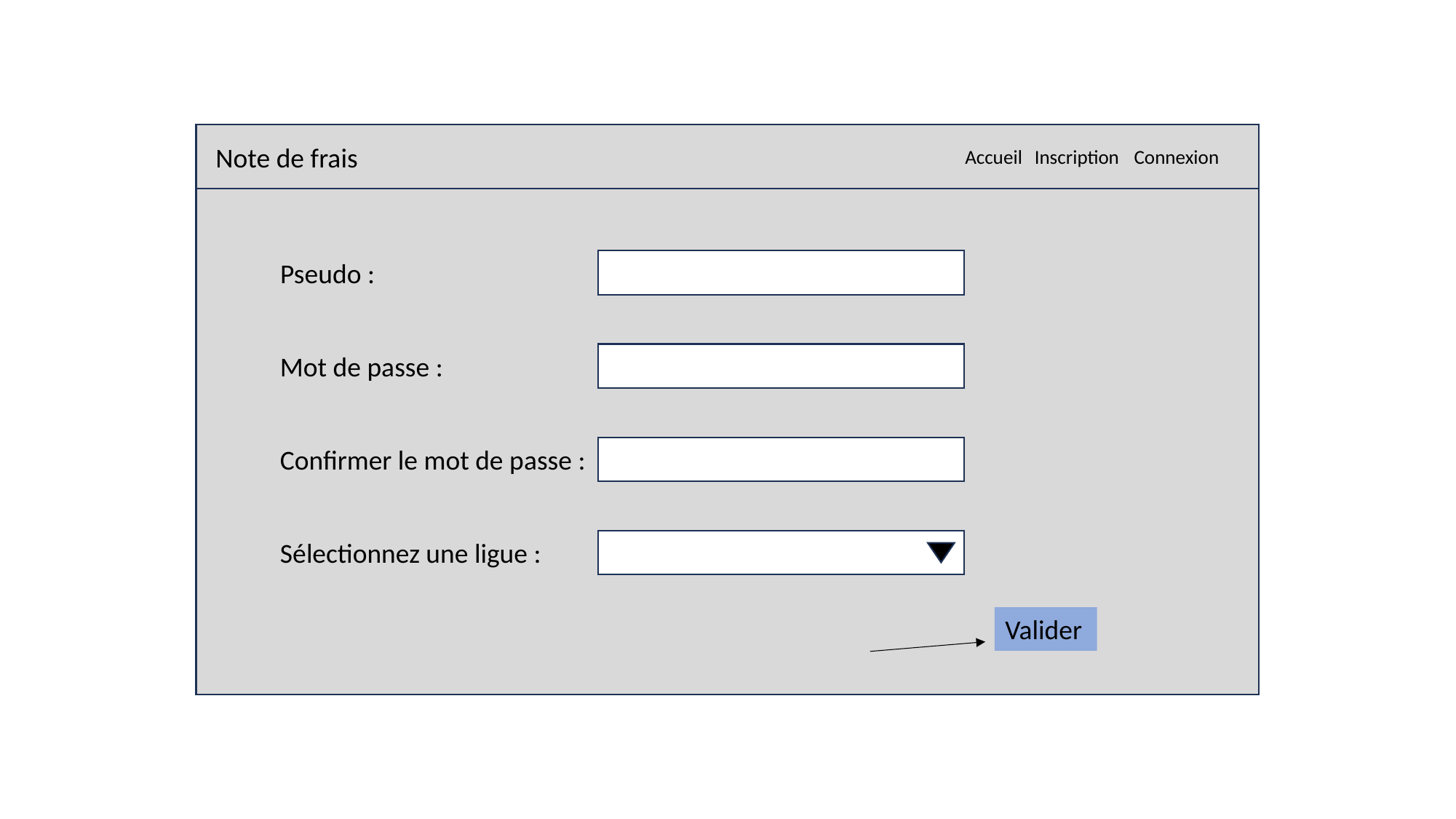

Note de frais
Accueil
Inscription
Connexion
Pseudo :

Mot de passe :

Confirmer le mot de passe :

Sélectionnez une ligue :

Valider